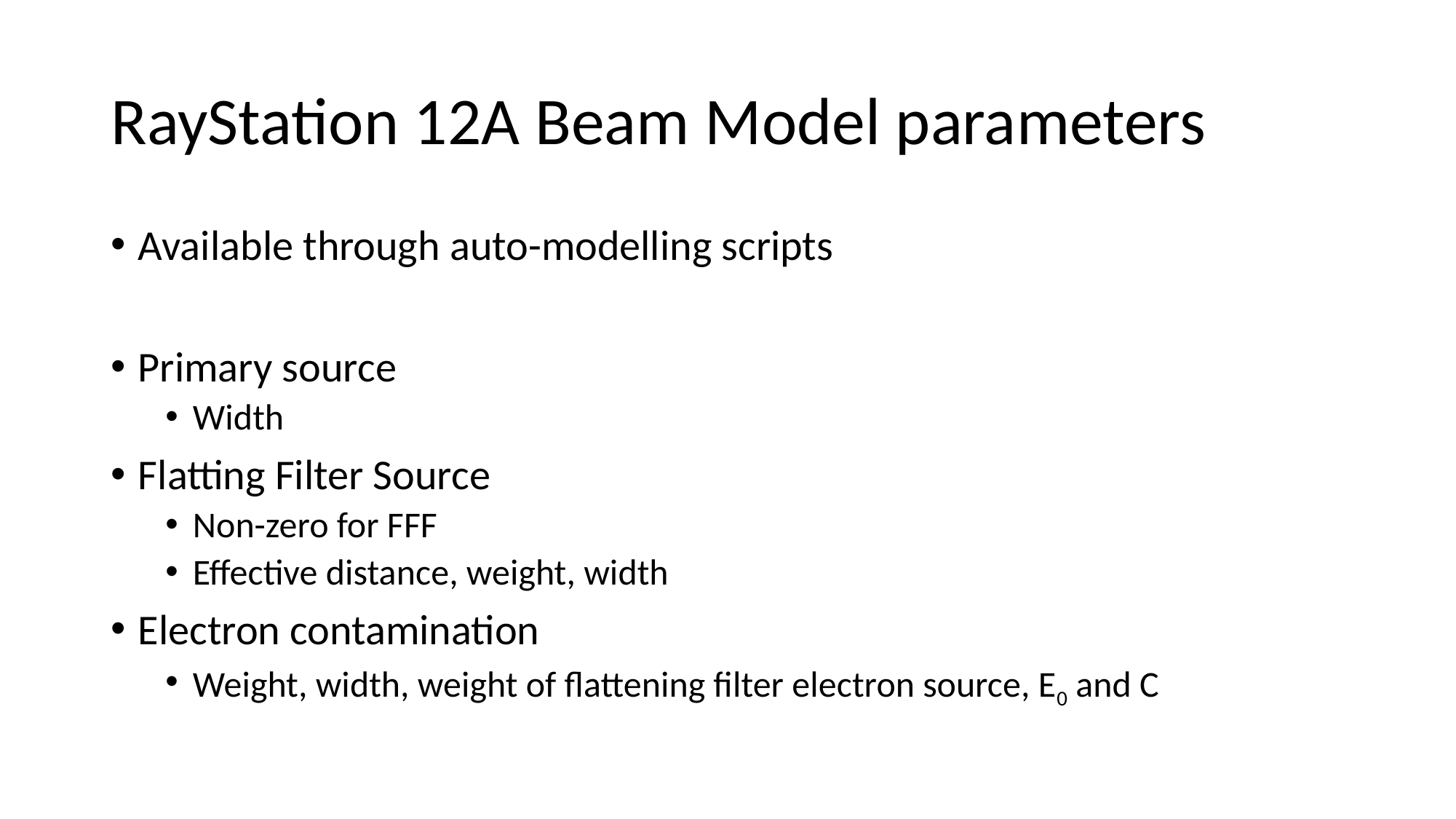

# RayStation 12A Beam Model parameters
Available through auto-modelling scripts

Primary source
Width
Flatting Filter Source
Non-zero for FFF
Effective distance, weight, width
Electron contamination
Weight, width, weight of flattening filter electron source, E0 and C